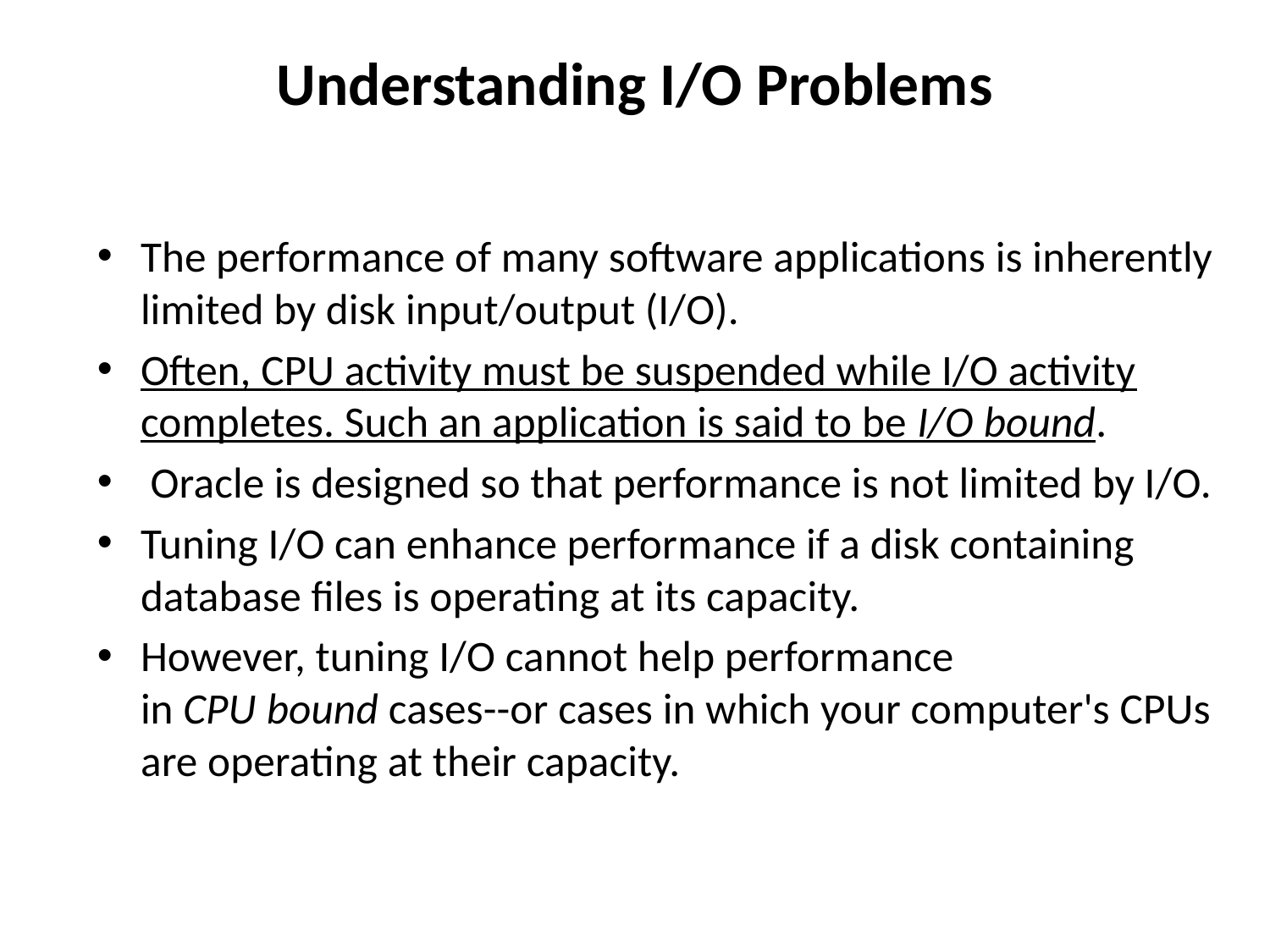

# Understanding I/O Problems
The performance of many software applications is inherently limited by disk input/output (I/O).
Often, CPU activity must be suspended while I/O activity completes. Such an application is said to be I/O bound.
 Oracle is designed so that performance is not limited by I/O.
Tuning I/O can enhance performance if a disk containing database files is operating at its capacity.
However, tuning I/O cannot help performance in CPU bound cases--or cases in which your computer's CPUs are operating at their capacity.